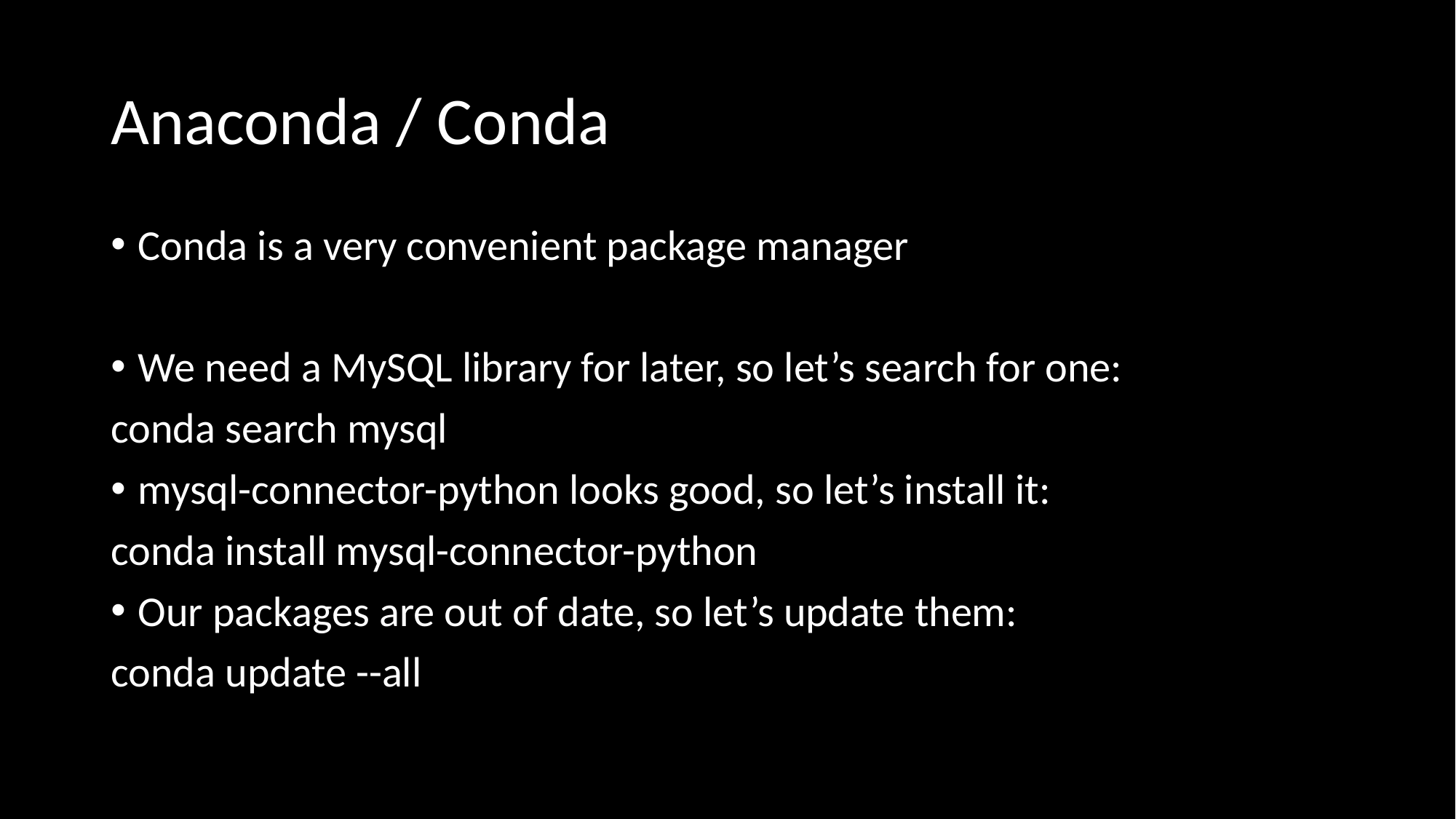

# Anaconda / Conda
Conda is a very convenient package manager

We need a MySQL library for later, so let’s search for one:
conda search mysql
mysql-connector-python looks good, so let’s install it:
conda install mysql-connector-python
Our packages are out of date, so let’s update them:
conda update --all